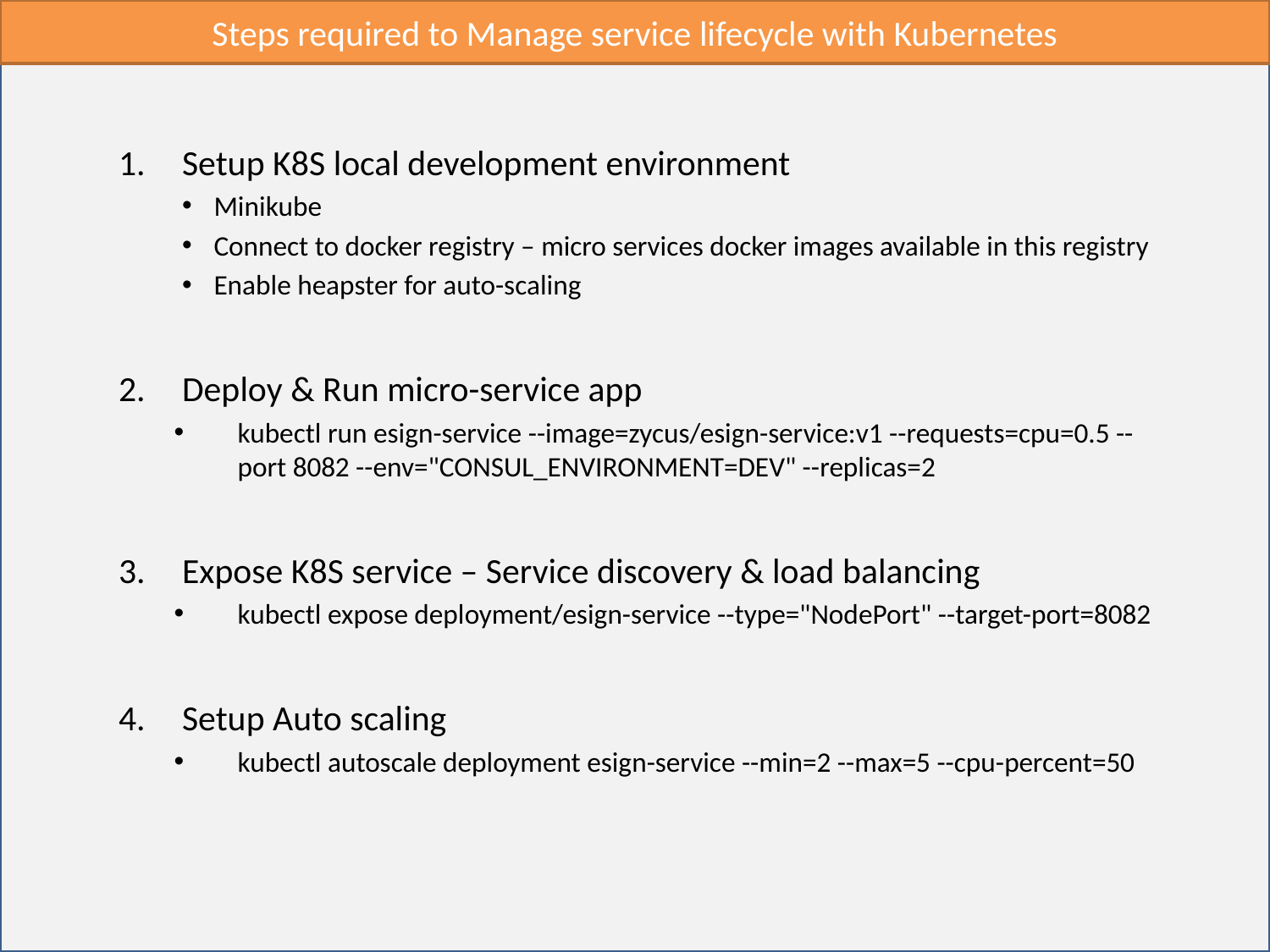

Steps required to Manage service lifecycle with Kubernetes

Setup K8S local development environment
Minikube
Connect to docker registry – micro services docker images available in this registry
Enable heapster for auto-scaling

Deploy & Run micro-service app
kubectl run esign-service --image=zycus/esign-service:v1 --requests=cpu=0.5 --port 8082 --env="CONSUL_ENVIRONMENT=DEV" --replicas=2

Expose K8S service – Service discovery & load balancing
kubectl expose deployment/esign-service --type="NodePort" --target-port=8082

Setup Auto scaling
kubectl autoscale deployment esign-service --min=2 --max=5 --cpu-percent=50